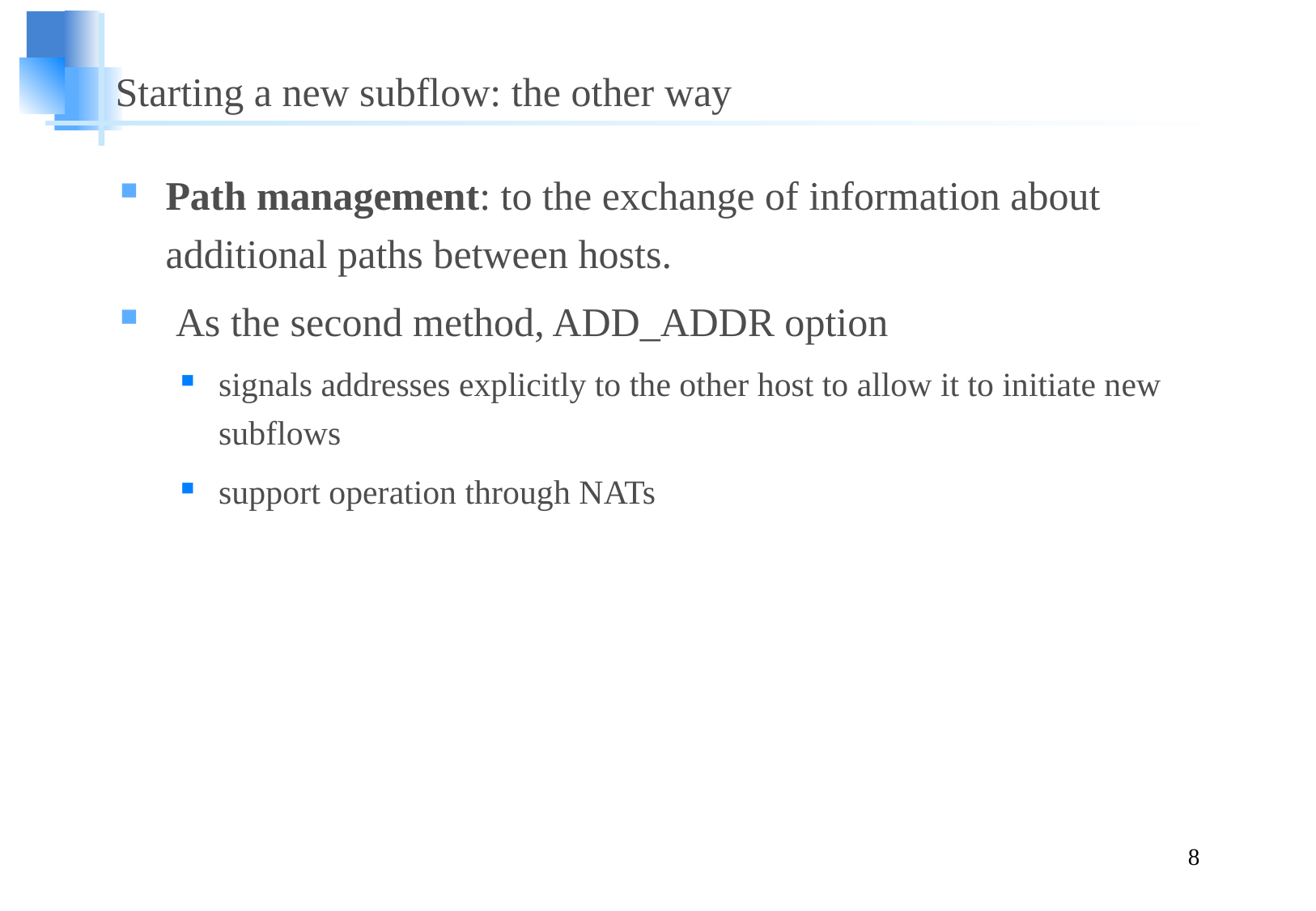

# Starting a new subflow: the other way
Path management: to the exchange of information about additional paths between hosts.
 As the second method, ADD_ADDR option
signals addresses explicitly to the other host to allow it to initiate new subflows
support operation through NATs
8